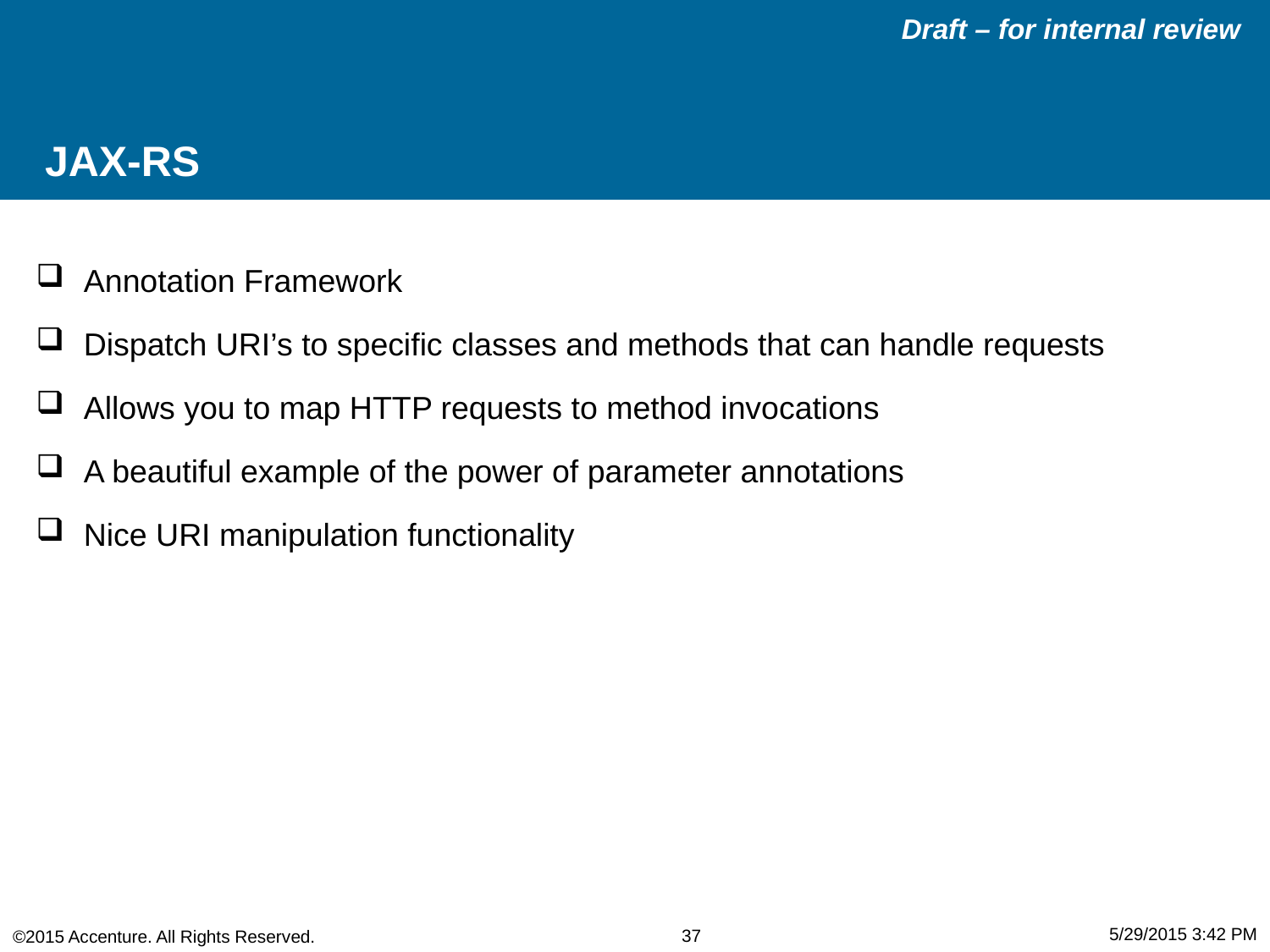

# JAX-RS
Annotation Framework
Dispatch URI’s to specific classes and methods that can handle requests
Allows you to map HTTP requests to method invocations
A beautiful example of the power of parameter annotations
Nice URI manipulation functionality

5/29/2015 3:42 PM
37
©2015 Accenture. All Rights Reserved.